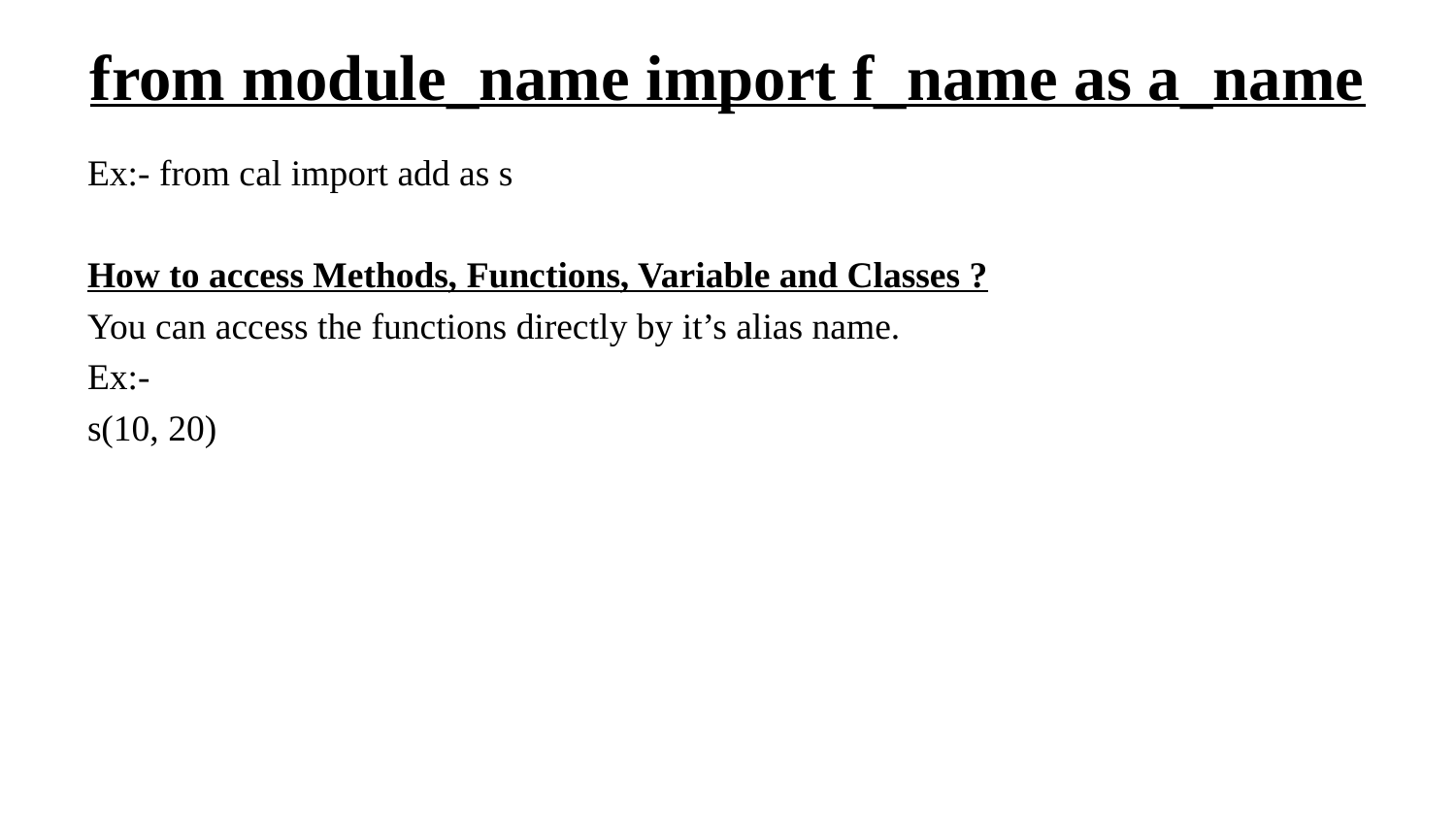

# from module_name import f_name as a_name
Ex:- from cal import add as s

How to access Methods, Functions, Variable and Classes ?
You can access the functions directly by it’s alias name.
Ex:-
s(10, 20)